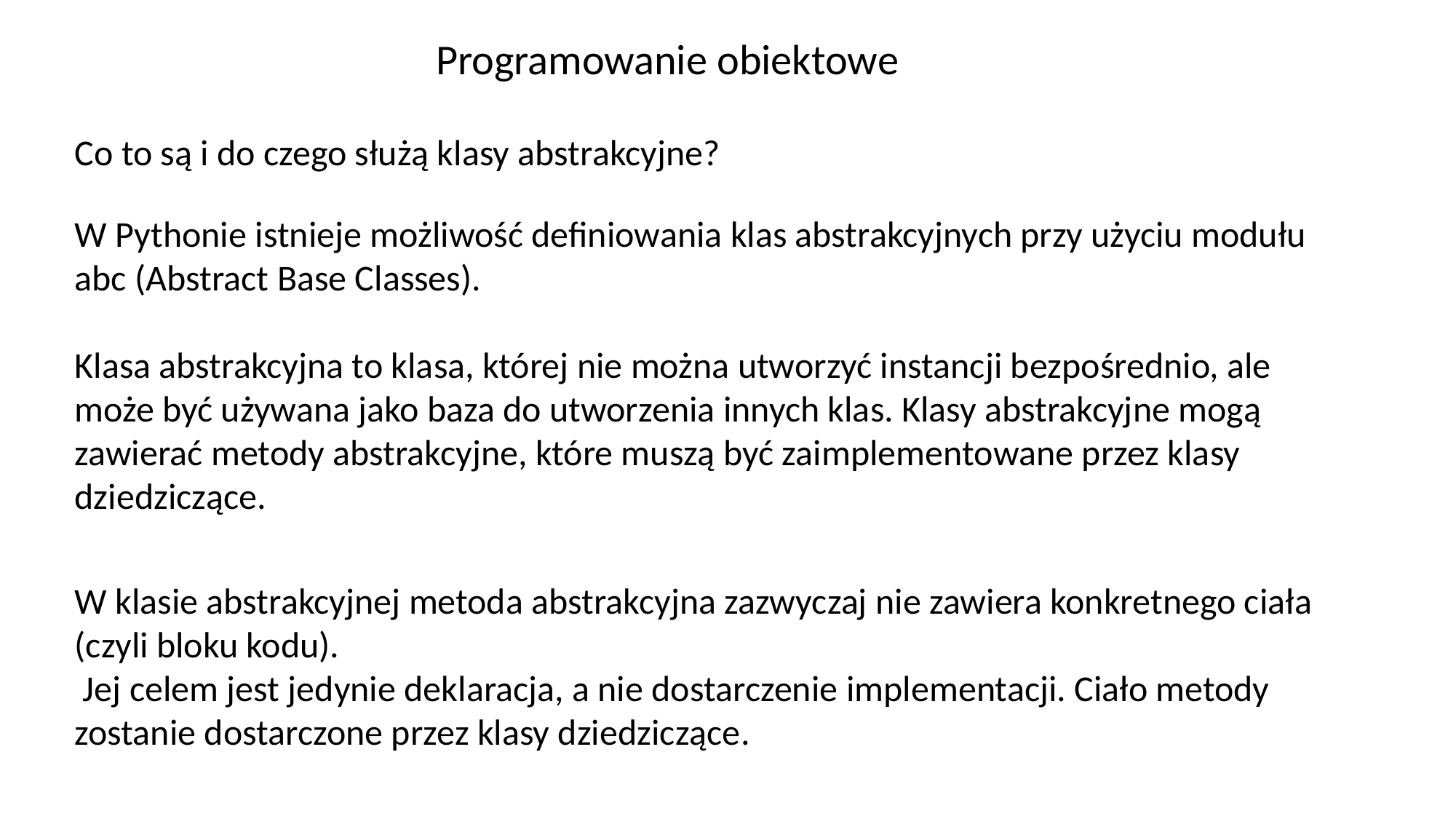

# Programowanie obiektowe
Co to są i do czego służą klasy abstrakcyjne?

W Pythonie istnieje możliwość definiowania klas abstrakcyjnych przy użyciu modułu abc (Abstract Base Classes).

Klasa abstrakcyjna to klasa, której nie można utworzyć instancji bezpośrednio, ale może być używana jako baza do utworzenia innych klas. Klasy abstrakcyjne mogą zawierać metody abstrakcyjne, które muszą być zaimplementowane przez klasy dziedziczące.
W klasie abstrakcyjnej metoda abstrakcyjna zazwyczaj nie zawiera konkretnego ciała (czyli bloku kodu).
 Jej celem jest jedynie deklaracja, a nie dostarczenie implementacji. Ciało metody zostanie dostarczone przez klasy dziedziczące.